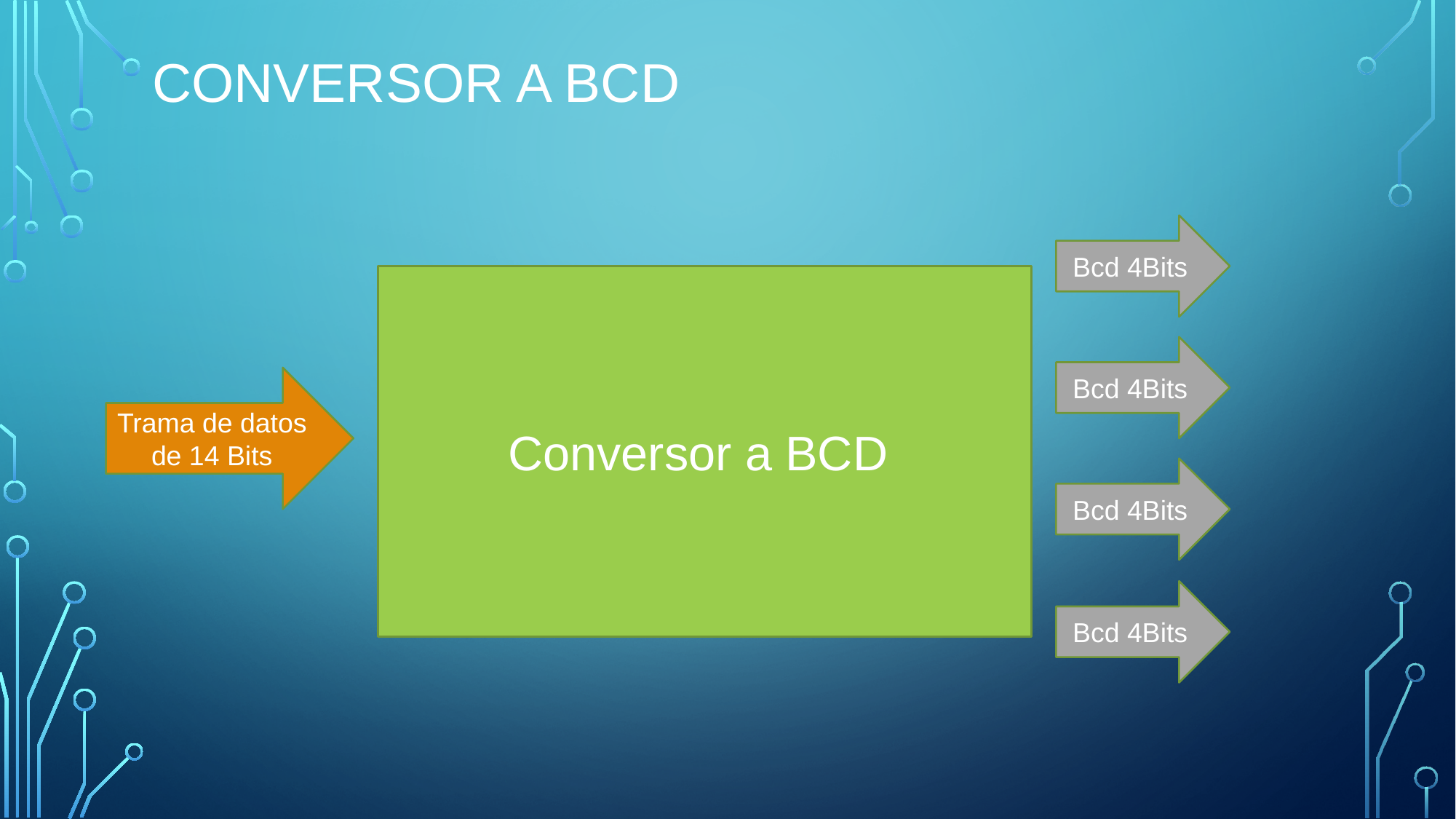

# Conversor a bcd
Bcd 4Bits
Conversor a BCD
Bcd 4Bits
Trama de datos de 14 Bits
Bcd 4Bits
Bcd 4Bits